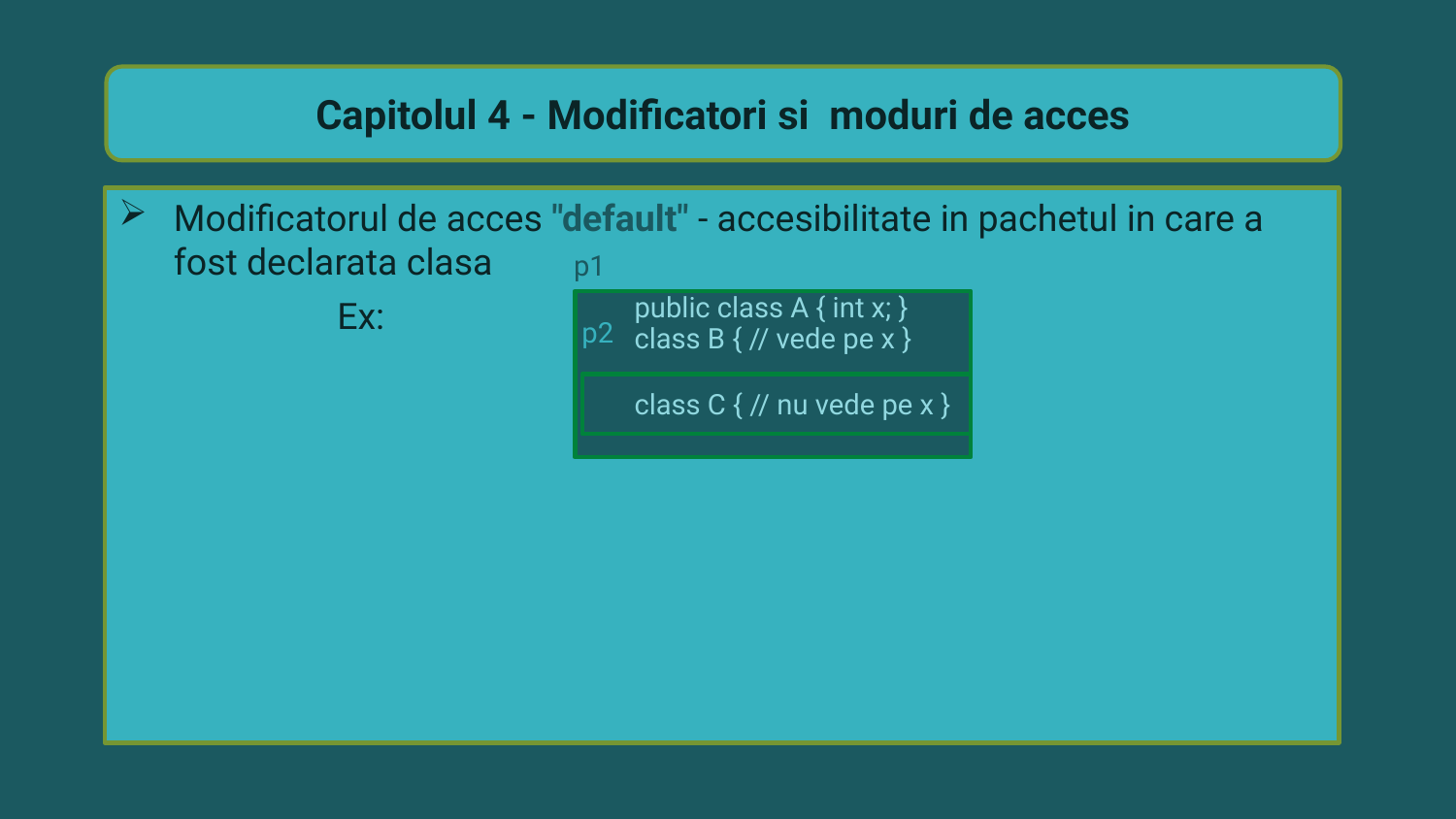

Capitolul 4 - Modificatori si  moduri de acces
Modificatorul de acces "default" - accesibilitate in pachetul in care a fost declarata clasa
Ex:

p1
public class A { int x; }

p2
class B { // vede pe x }

class C { // nu vede pe x }